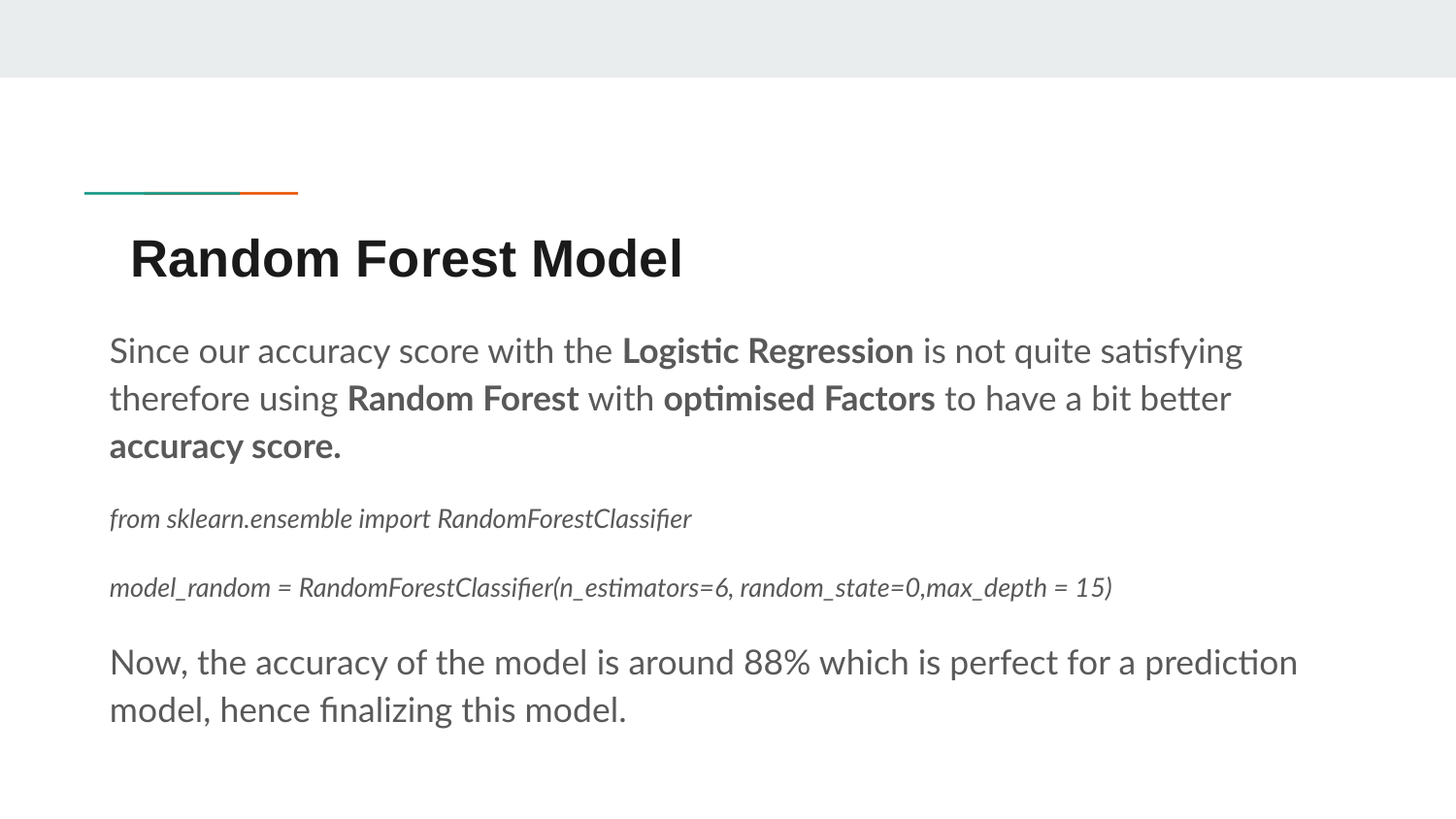

# Random Forest Model
Since our accuracy score with the Logistic Regression is not quite satisfying therefore using Random Forest with optimised Factors to have a bit better accuracy score.
from sklearn.ensemble import RandomForestClassifier
model_random = RandomForestClassifier(n_estimators=6, random_state=0,max_depth = 15)
Now, the accuracy of the model is around 88% which is perfect for a prediction model, hence finalizing this model.